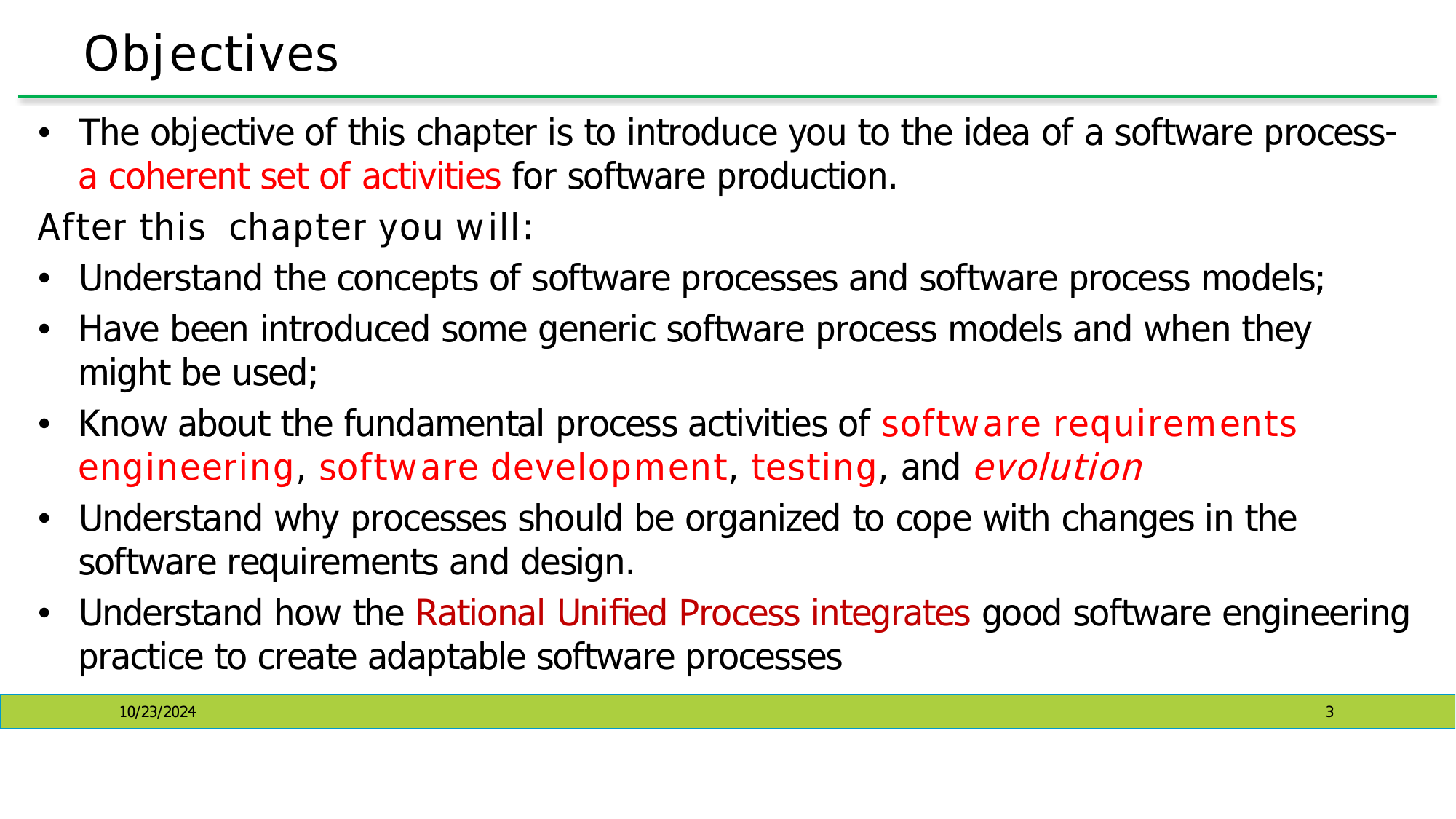

# Objectives
The objective of this chapter is to introduce you to the idea of a software process- a coherent set of activities for software production.
After this  chapter you will:
Understand the concepts of software processes and software process models;
Have been introduced some generic software process models and when they might be used;
Know about the fundamental process activities of software requirements engineering, software development, testing, and evolution
Understand why processes should be organized to cope with changes in the software requirements and design.
Understand how the Rational Unified Process integrates good software engineering practice to create adaptable software processes

10/23/2024
3